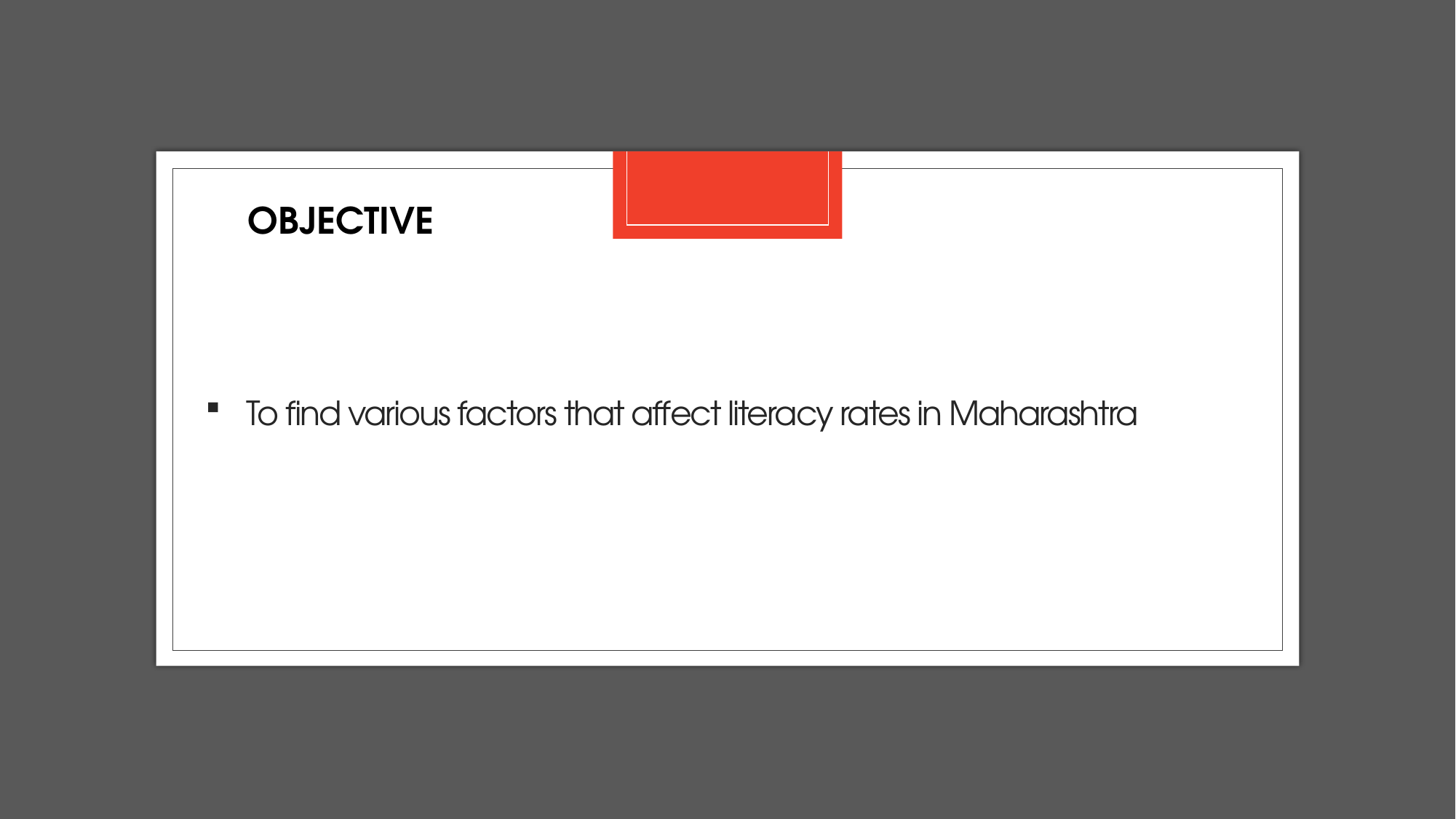

OBJECTIVE
# To find various factors that affect literacy rates in Maharashtra